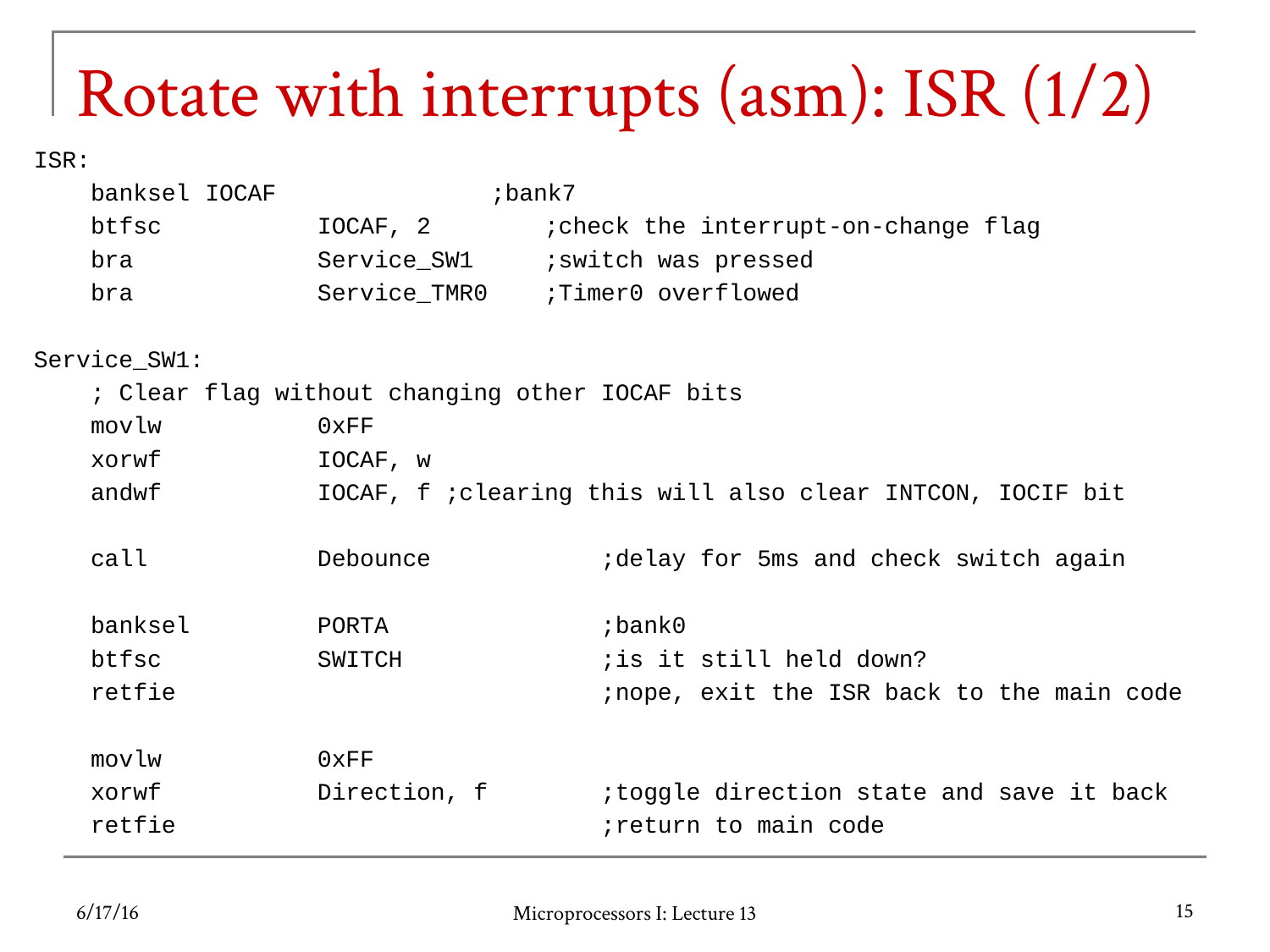

# Rotate with interrupts (asm): ISR (1/2)
ISR:
    banksel	IOCAF               	;bank7
    btfsc           IOCAF, 2        ;check the interrupt-on-change flag
    bra             Service_SW1     ;switch was pressed
    bra             Service_TMR0    ;Timer0 overflowed

Service_SW1:
    ; Clear flag without changing other IOCAF bits
    movlw           0xFF
    xorwf           IOCAF, w
    andwf           IOCAF, f ;clearing this will also clear INTCON, IOCIF bit

    call            Debounce            ;delay for 5ms and check switch again

    banksel         PORTA               ;bank0
    btfsc           SWITCH              ;is it still held down?
    retfie                              ;nope, exit the ISR back to the main code

    movlw           0xFF
    xorwf           Direction, f        ;toggle direction state and save it back
    retfie                              ;return to main code

6/17/16
15
Microprocessors I: Lecture 13